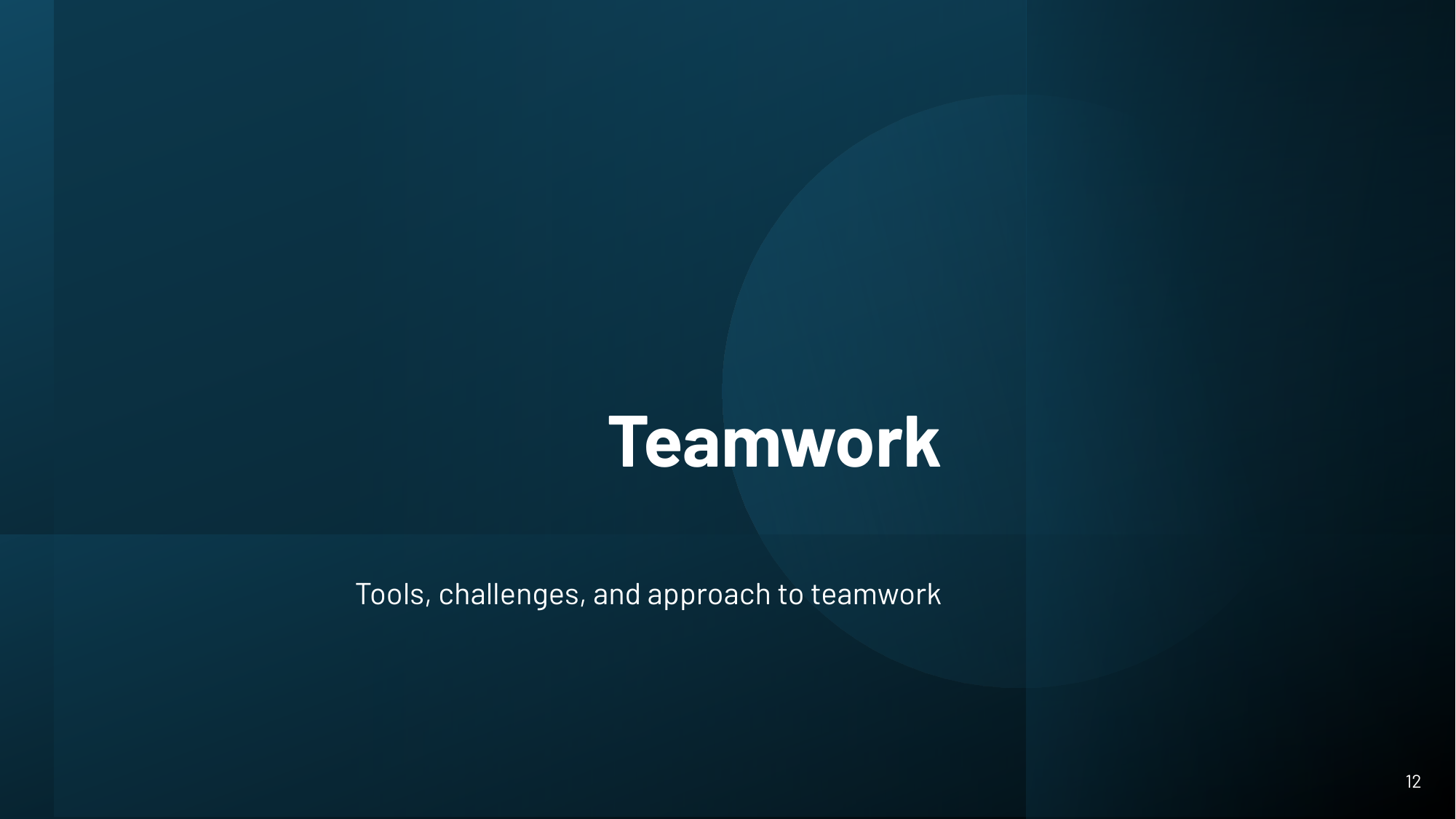

# Teamwork

Tools, challenges, and approach to teamwork
12